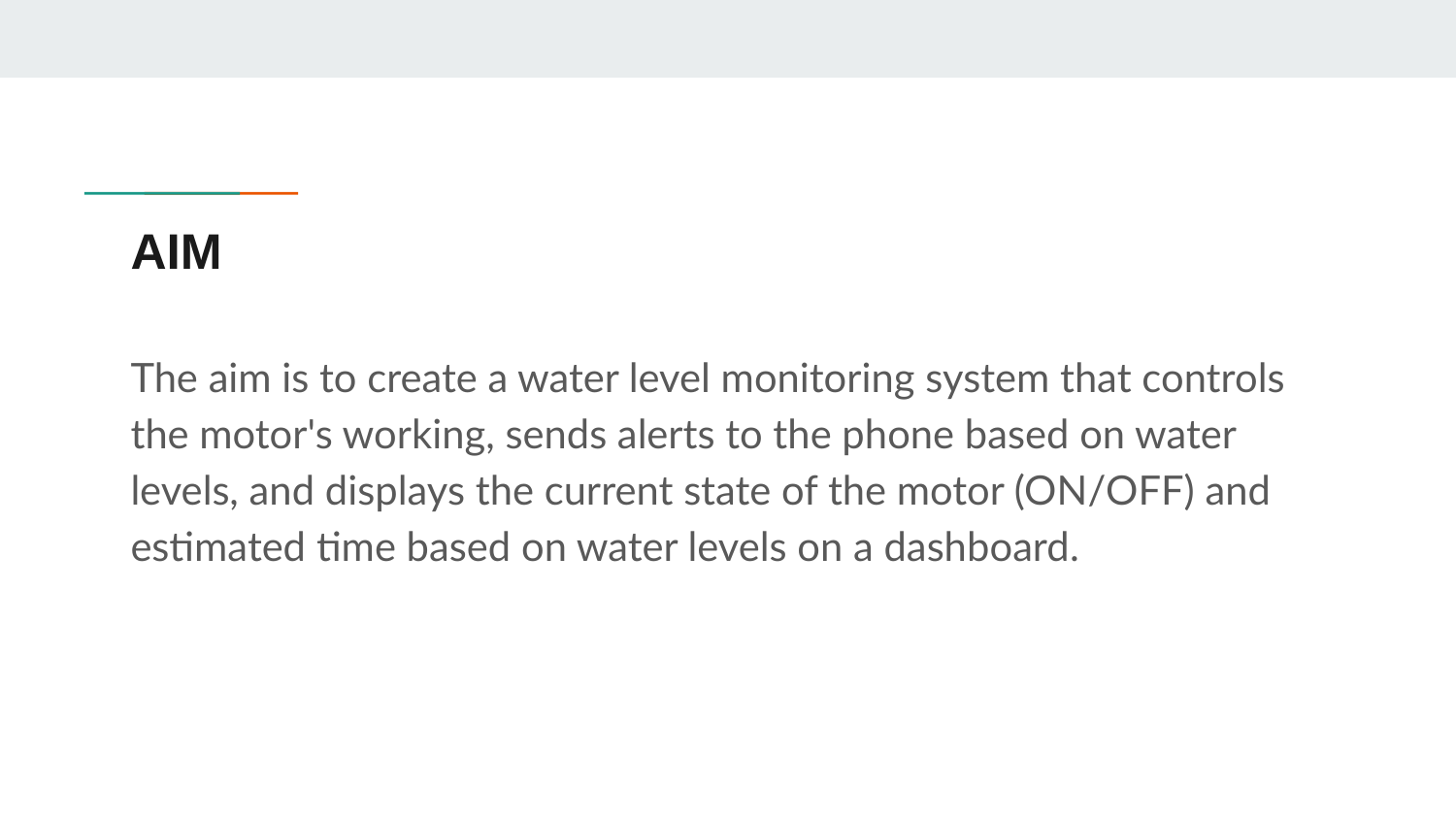

# AIM
The aim is to create a water level monitoring system that controls the motor's working, sends alerts to the phone based on water levels, and displays the current state of the motor (ON/OFF) and estimated time based on water levels on a dashboard.